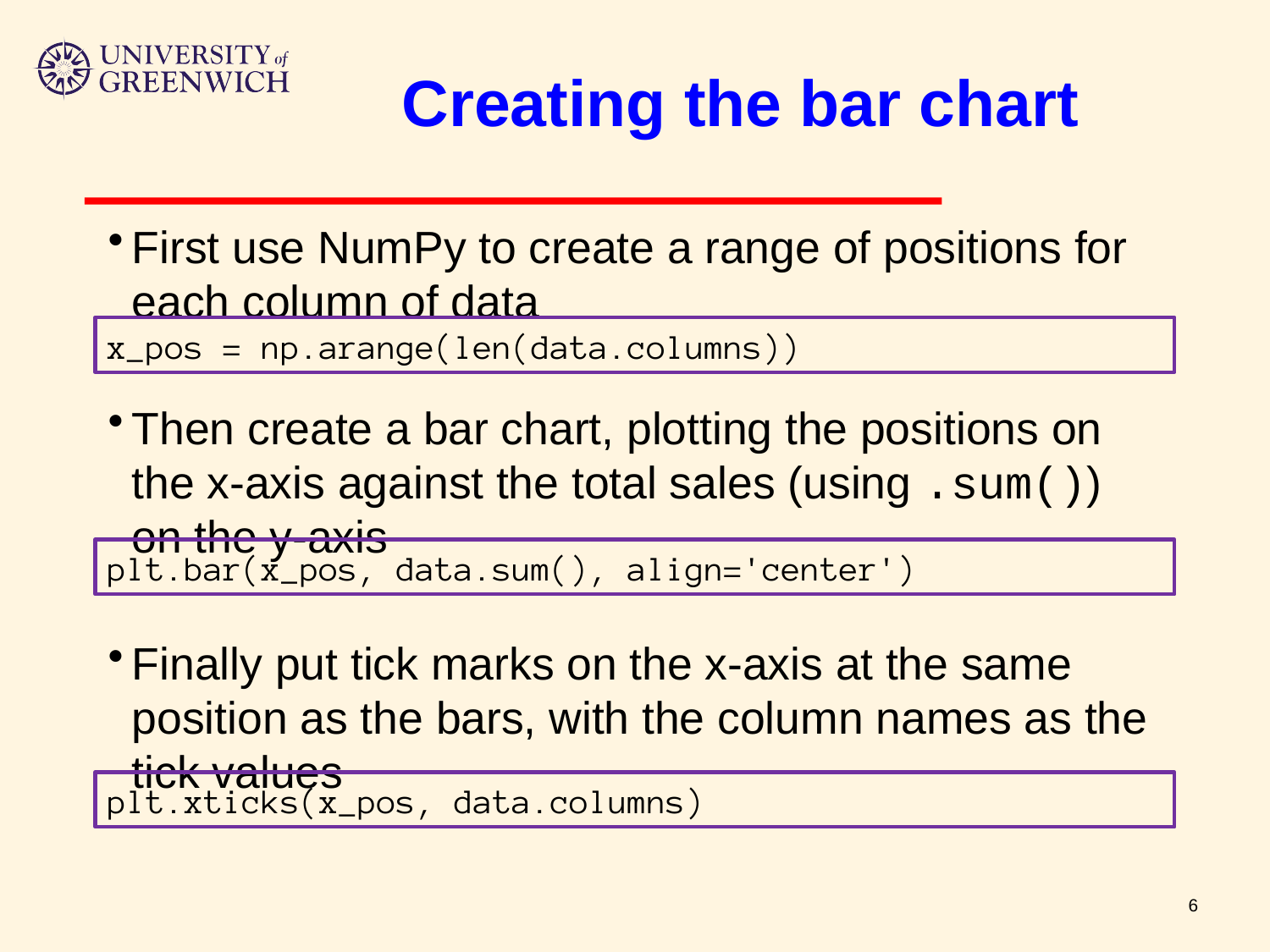

# Creating the bar chart
First use NumPy to create a range of positions for each column of data

Then create a bar chart, plotting the positions on the x-axis against the total sales (using .sum()) on the y-axis

Finally put tick marks on the x-axis at the same position as the bars, with the column names as the tick values

x_pos = np.arange(len(data.columns))
plt.bar(x_pos, data.sum(), align='center')
plt.xticks(x_pos, data.columns)
6